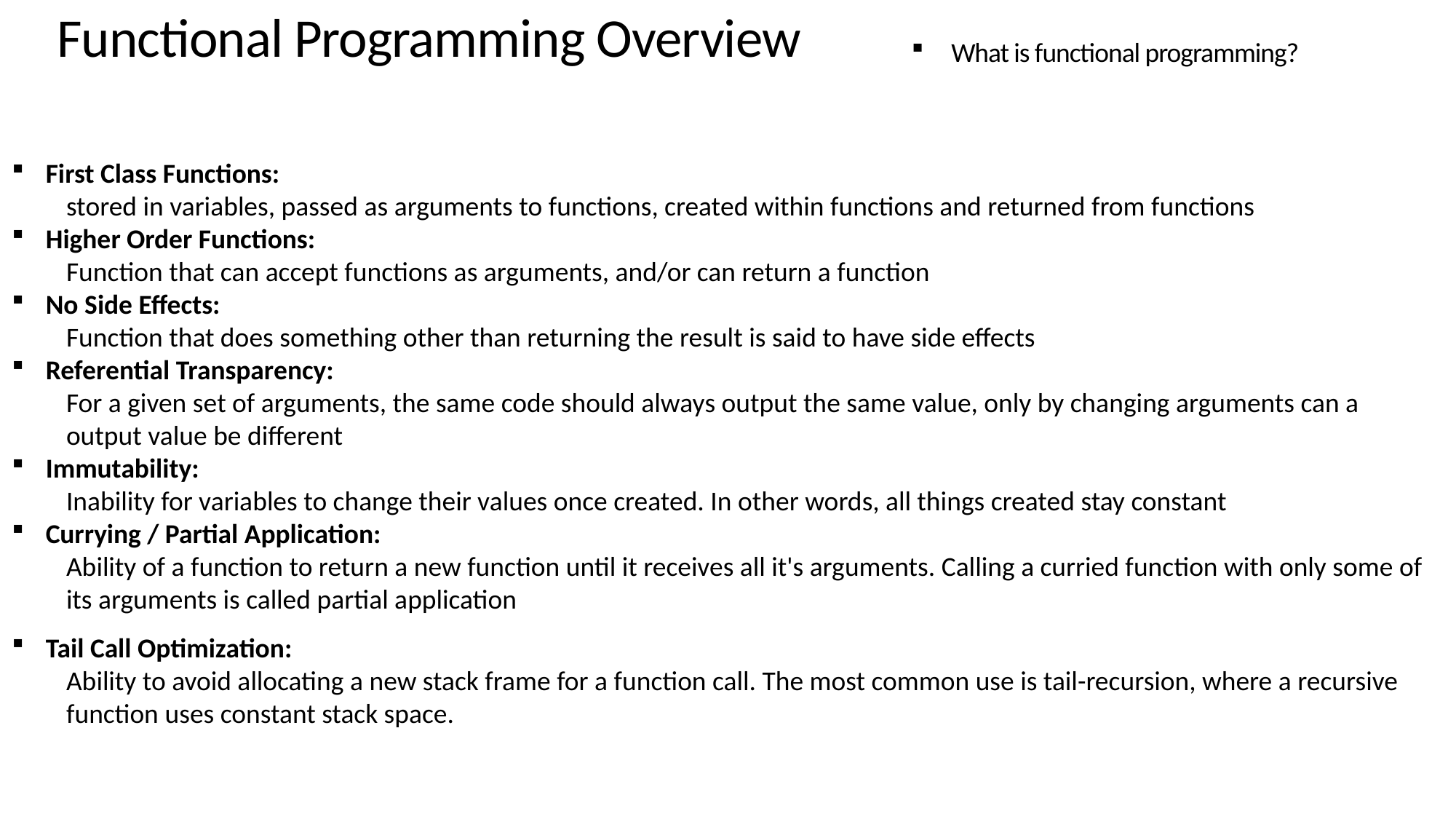

Functional Programming Overview
What is functional programming?
First Class Functions:
stored in variables, passed as arguments to functions, created within functions and returned from functions
Higher Order Functions:
Function that can accept functions as arguments, and/or can return a function
No Side Effects:
Function that does something other than returning the result is said to have side effects
Referential Transparency:
For a given set of arguments, the same code should always output the same value, only by changing arguments can a output value be different
Immutability:
Inability for variables to change their values once created. In other words, all things created stay constant
Currying / Partial Application:
Ability of a function to return a new function until it receives all it's arguments. Calling a curried function with only some of its arguments is called partial application
Tail Call Optimization:
Ability to avoid allocating a new stack frame for a function call. The most common use is tail-recursion, where a recursive function uses constant stack space.